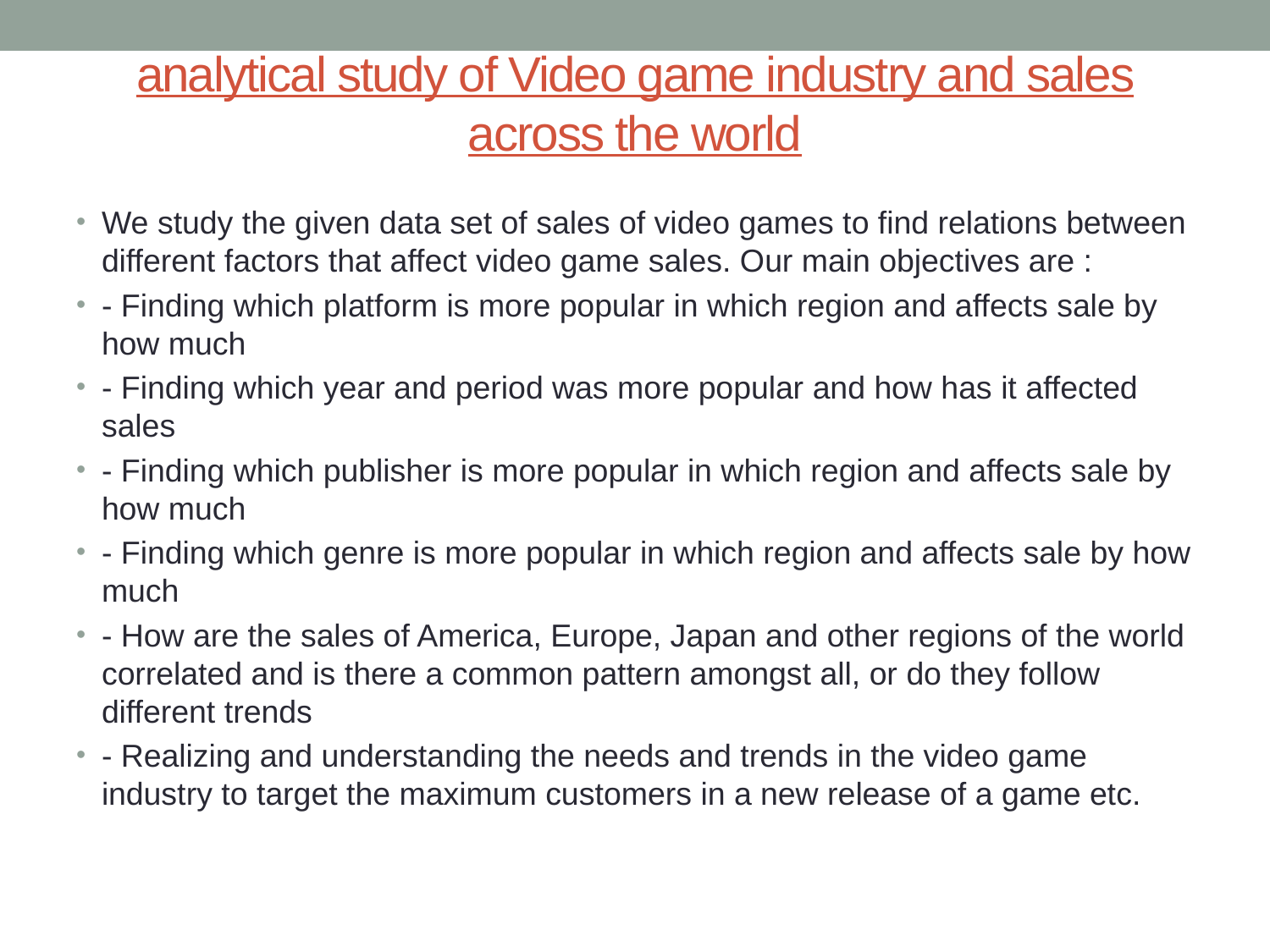

# analytical study of Video game industry and sales across the world
We study the given data set of sales of video games to find relations between different factors that affect video game sales. Our main objectives are :
- Finding which platform is more popular in which region and affects sale by how much
- Finding which year and period was more popular and how has it affected sales
- Finding which publisher is more popular in which region and affects sale by how much
- Finding which genre is more popular in which region and affects sale by how much
- How are the sales of America, Europe, Japan and other regions of the world correlated and is there a common pattern amongst all, or do they follow different trends
- Realizing and understanding the needs and trends in the video game industry to target the maximum customers in a new release of a game etc.